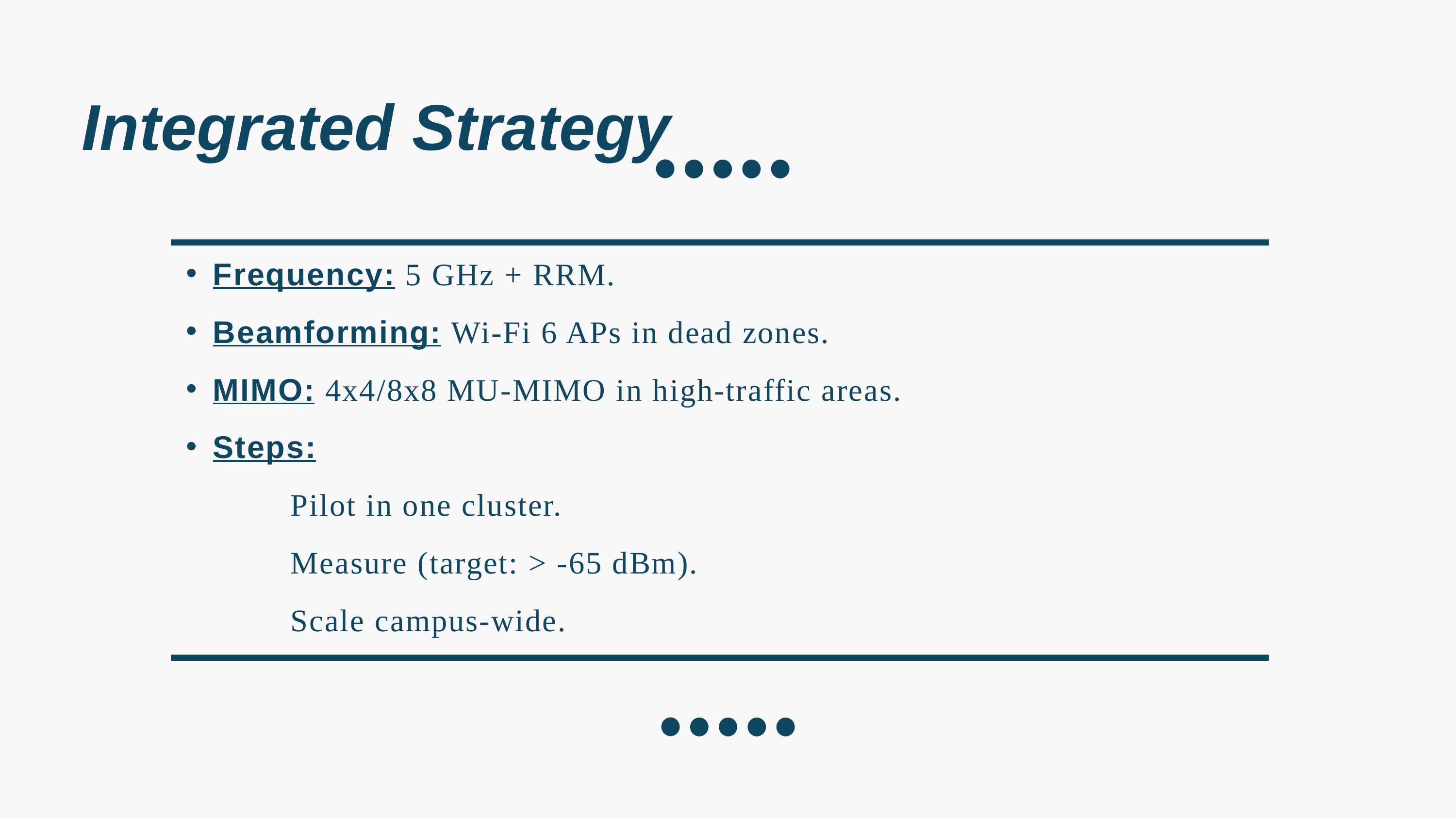

Integrated Strategy

Frequency: 5 GHz + RRM.
Beamforming: Wi-Fi 6 APs in dead zones.
MIMO: 4x4/8x8 MU-MIMO in high-traffic areas.
Steps:
              Pilot in one cluster.
              Measure (target: > -65 dBm).
              Scale campus-wide.